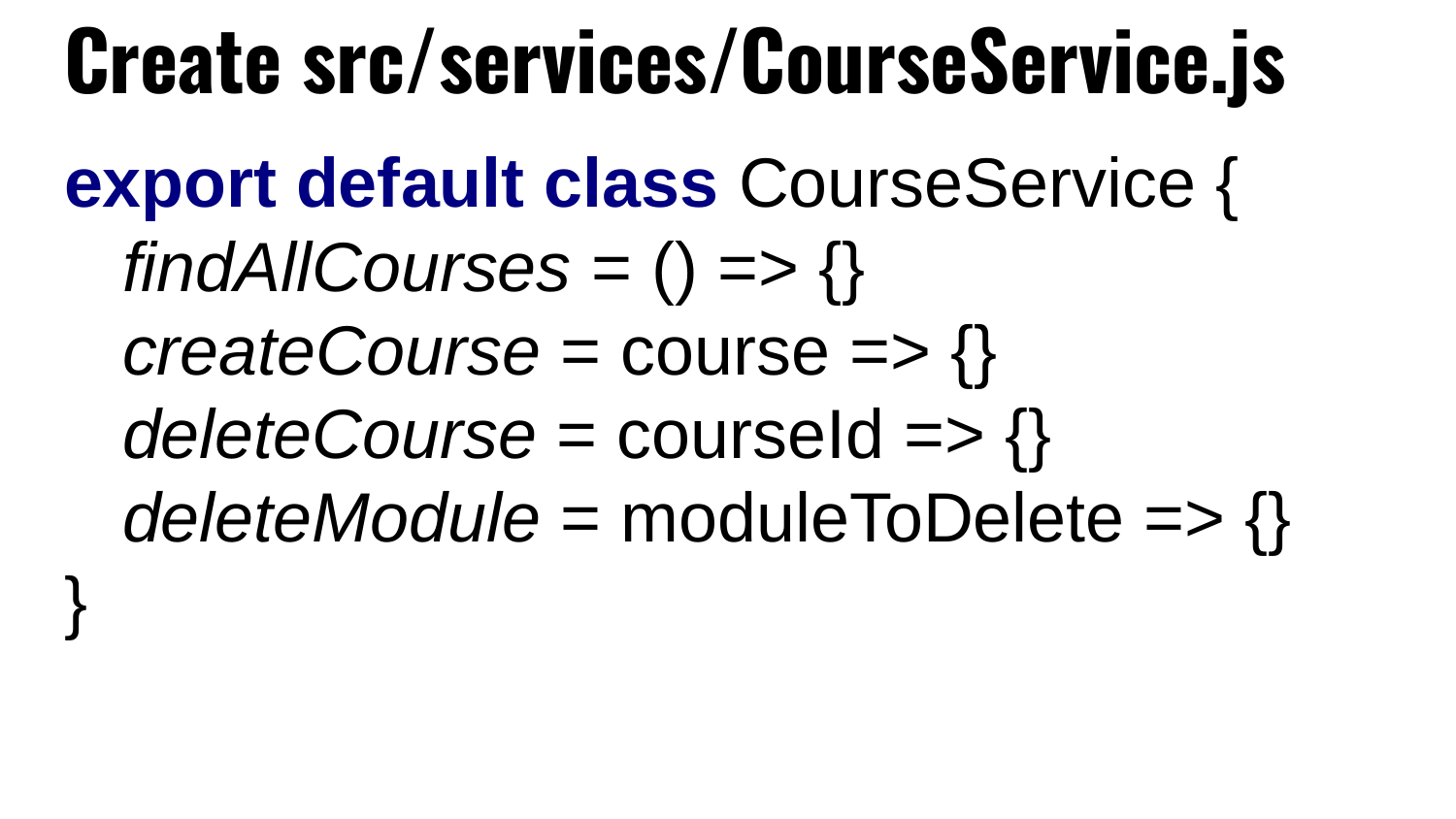

# Create src/services/CourseService.js
export default class CourseService {
   findAllCourses = () => {}
   createCourse = course => {}
   deleteCourse = courseId => {}
   deleteModule = moduleToDelete => {}
}